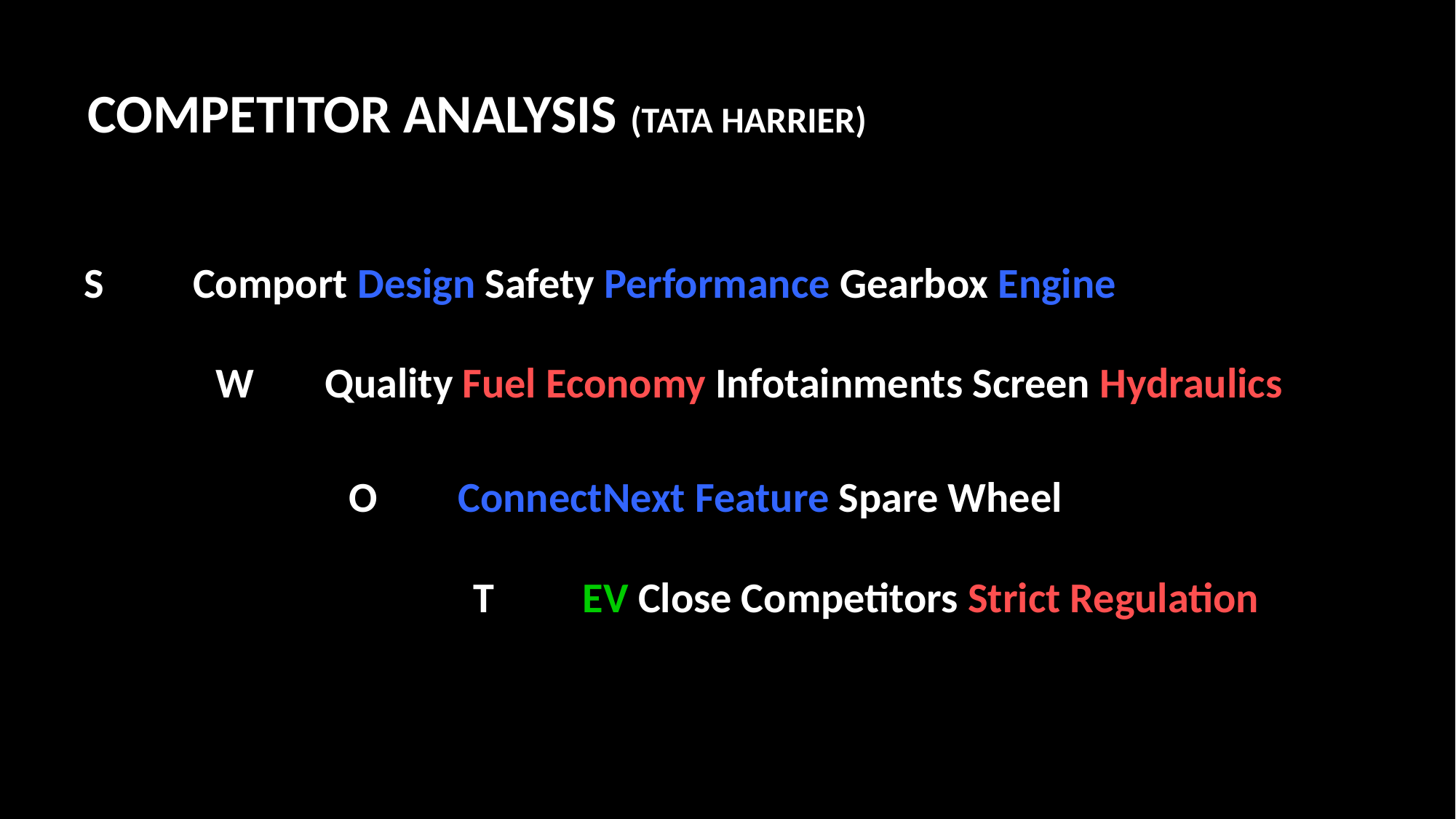

COMPETITOR ANALYSIS (TATA HARRIER)
S	Comport Design Safety Performance Gearbox Engine
W	Quality Fuel Economy Infotainments Screen Hydraulics
O	ConnectNext Feature Spare Wheel
T	EV Close Competitors Strict Regulation